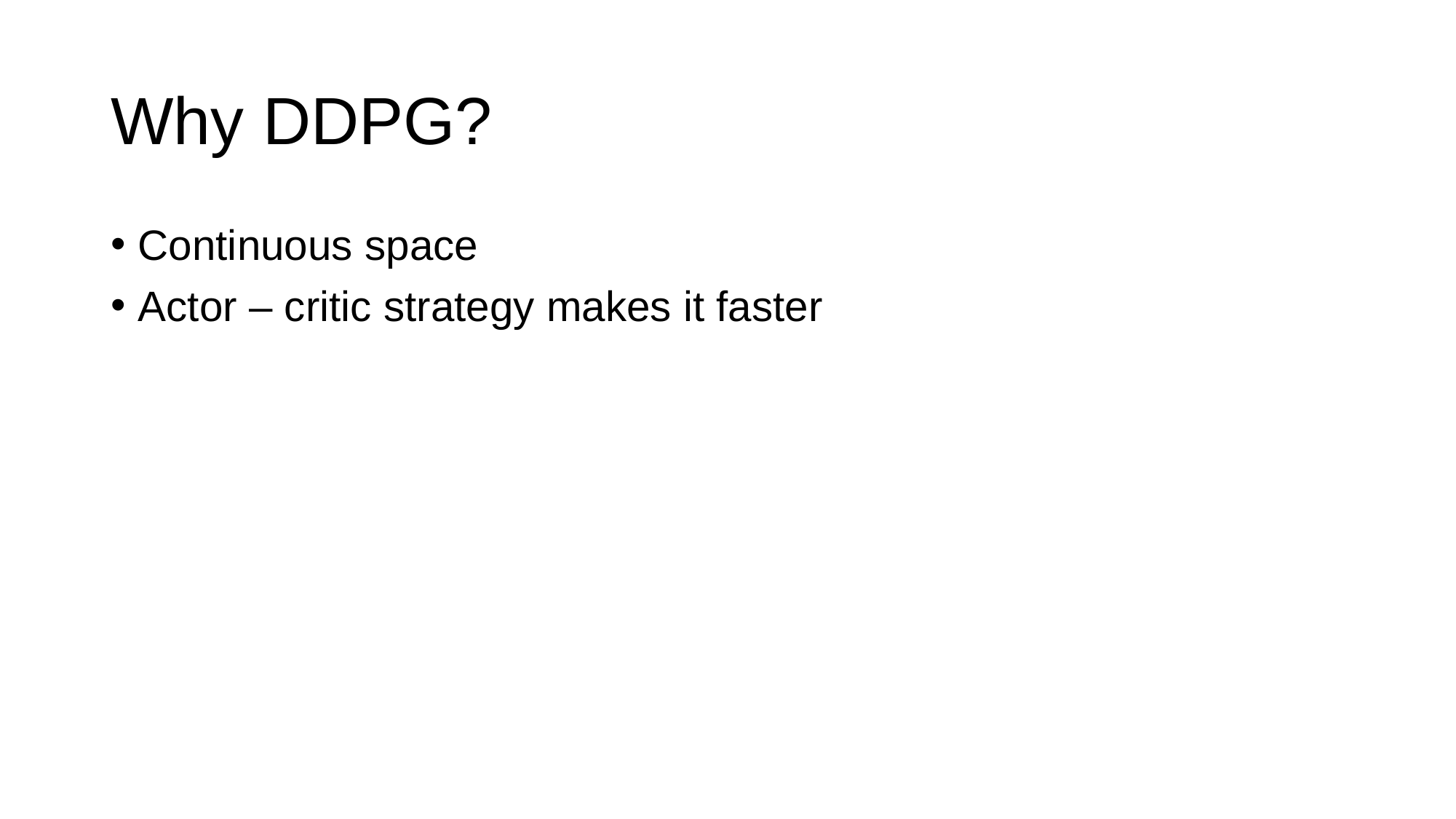

# Why DDPG?
Continuous space
Actor – critic strategy makes it faster